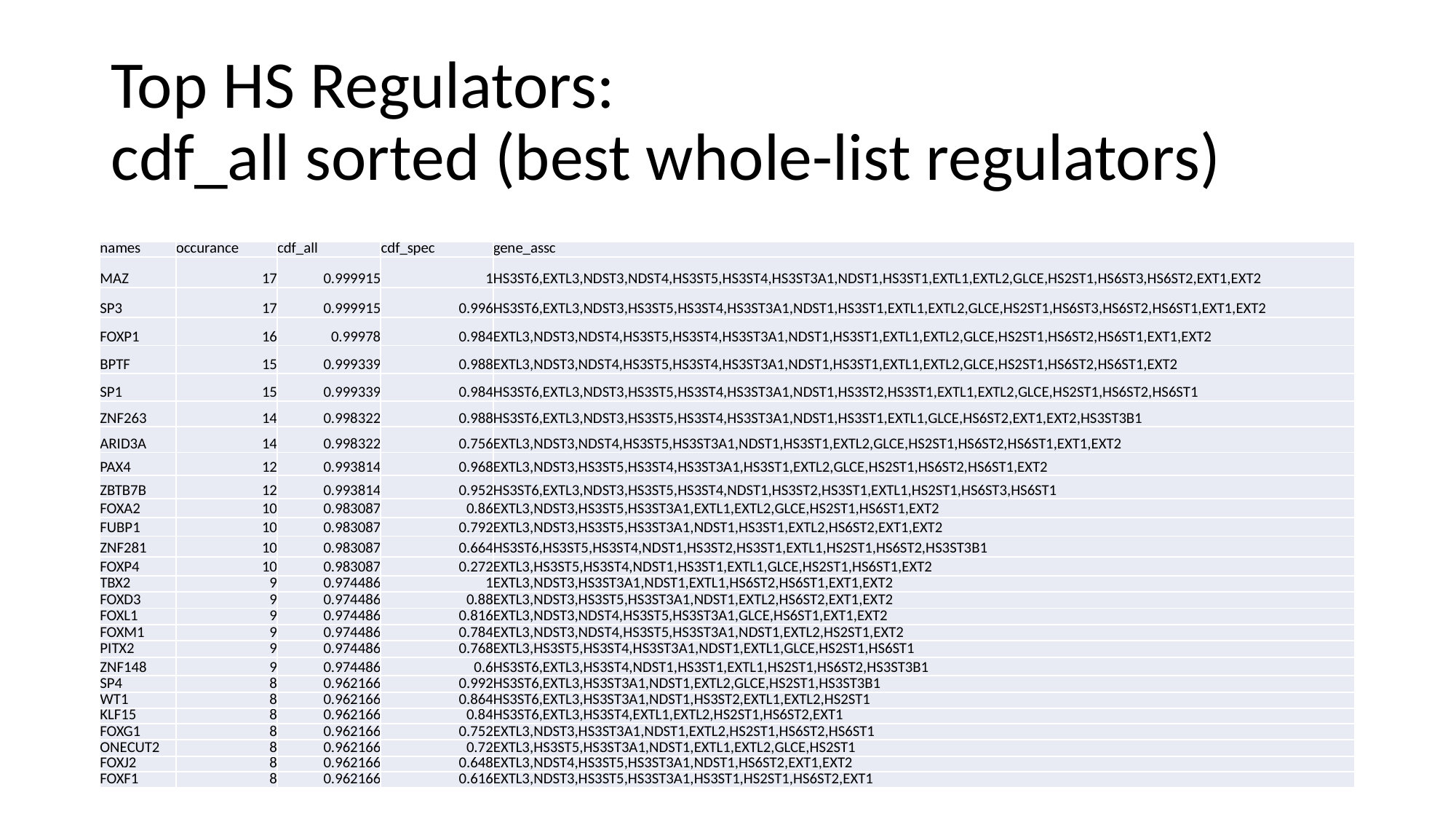

# Top HS Regulators: cdf_all sorted (best whole-list regulators)
| names | occurance | cdf\_all | cdf\_spec | gene\_assc |
| --- | --- | --- | --- | --- |
| MAZ | 17 | 0.999915 | 1 | HS3ST6,EXTL3,NDST3,NDST4,HS3ST5,HS3ST4,HS3ST3A1,NDST1,HS3ST1,EXTL1,EXTL2,GLCE,HS2ST1,HS6ST3,HS6ST2,EXT1,EXT2 |
| SP3 | 17 | 0.999915 | 0.996 | HS3ST6,EXTL3,NDST3,HS3ST5,HS3ST4,HS3ST3A1,NDST1,HS3ST1,EXTL1,EXTL2,GLCE,HS2ST1,HS6ST3,HS6ST2,HS6ST1,EXT1,EXT2 |
| FOXP1 | 16 | 0.99978 | 0.984 | EXTL3,NDST3,NDST4,HS3ST5,HS3ST4,HS3ST3A1,NDST1,HS3ST1,EXTL1,EXTL2,GLCE,HS2ST1,HS6ST2,HS6ST1,EXT1,EXT2 |
| BPTF | 15 | 0.999339 | 0.988 | EXTL3,NDST3,NDST4,HS3ST5,HS3ST4,HS3ST3A1,NDST1,HS3ST1,EXTL1,EXTL2,GLCE,HS2ST1,HS6ST2,HS6ST1,EXT2 |
| SP1 | 15 | 0.999339 | 0.984 | HS3ST6,EXTL3,NDST3,HS3ST5,HS3ST4,HS3ST3A1,NDST1,HS3ST2,HS3ST1,EXTL1,EXTL2,GLCE,HS2ST1,HS6ST2,HS6ST1 |
| ZNF263 | 14 | 0.998322 | 0.988 | HS3ST6,EXTL3,NDST3,HS3ST5,HS3ST4,HS3ST3A1,NDST1,HS3ST1,EXTL1,GLCE,HS6ST2,EXT1,EXT2,HS3ST3B1 |
| ARID3A | 14 | 0.998322 | 0.756 | EXTL3,NDST3,NDST4,HS3ST5,HS3ST3A1,NDST1,HS3ST1,EXTL2,GLCE,HS2ST1,HS6ST2,HS6ST1,EXT1,EXT2 |
| PAX4 | 12 | 0.993814 | 0.968 | EXTL3,NDST3,HS3ST5,HS3ST4,HS3ST3A1,HS3ST1,EXTL2,GLCE,HS2ST1,HS6ST2,HS6ST1,EXT2 |
| ZBTB7B | 12 | 0.993814 | 0.952 | HS3ST6,EXTL3,NDST3,HS3ST5,HS3ST4,NDST1,HS3ST2,HS3ST1,EXTL1,HS2ST1,HS6ST3,HS6ST1 |
| FOXA2 | 10 | 0.983087 | 0.86 | EXTL3,NDST3,HS3ST5,HS3ST3A1,EXTL1,EXTL2,GLCE,HS2ST1,HS6ST1,EXT2 |
| FUBP1 | 10 | 0.983087 | 0.792 | EXTL3,NDST3,HS3ST5,HS3ST3A1,NDST1,HS3ST1,EXTL2,HS6ST2,EXT1,EXT2 |
| ZNF281 | 10 | 0.983087 | 0.664 | HS3ST6,HS3ST5,HS3ST4,NDST1,HS3ST2,HS3ST1,EXTL1,HS2ST1,HS6ST2,HS3ST3B1 |
| FOXP4 | 10 | 0.983087 | 0.272 | EXTL3,HS3ST5,HS3ST4,NDST1,HS3ST1,EXTL1,GLCE,HS2ST1,HS6ST1,EXT2 |
| TBX2 | 9 | 0.974486 | 1 | EXTL3,NDST3,HS3ST3A1,NDST1,EXTL1,HS6ST2,HS6ST1,EXT1,EXT2 |
| FOXD3 | 9 | 0.974486 | 0.88 | EXTL3,NDST3,HS3ST5,HS3ST3A1,NDST1,EXTL2,HS6ST2,EXT1,EXT2 |
| FOXL1 | 9 | 0.974486 | 0.816 | EXTL3,NDST3,NDST4,HS3ST5,HS3ST3A1,GLCE,HS6ST1,EXT1,EXT2 |
| FOXM1 | 9 | 0.974486 | 0.784 | EXTL3,NDST3,NDST4,HS3ST5,HS3ST3A1,NDST1,EXTL2,HS2ST1,EXT2 |
| PITX2 | 9 | 0.974486 | 0.768 | EXTL3,HS3ST5,HS3ST4,HS3ST3A1,NDST1,EXTL1,GLCE,HS2ST1,HS6ST1 |
| ZNF148 | 9 | 0.974486 | 0.6 | HS3ST6,EXTL3,HS3ST4,NDST1,HS3ST1,EXTL1,HS2ST1,HS6ST2,HS3ST3B1 |
| SP4 | 8 | 0.962166 | 0.992 | HS3ST6,EXTL3,HS3ST3A1,NDST1,EXTL2,GLCE,HS2ST1,HS3ST3B1 |
| WT1 | 8 | 0.962166 | 0.864 | HS3ST6,EXTL3,HS3ST3A1,NDST1,HS3ST2,EXTL1,EXTL2,HS2ST1 |
| KLF15 | 8 | 0.962166 | 0.84 | HS3ST6,EXTL3,HS3ST4,EXTL1,EXTL2,HS2ST1,HS6ST2,EXT1 |
| FOXG1 | 8 | 0.962166 | 0.752 | EXTL3,NDST3,HS3ST3A1,NDST1,EXTL2,HS2ST1,HS6ST2,HS6ST1 |
| ONECUT2 | 8 | 0.962166 | 0.72 | EXTL3,HS3ST5,HS3ST3A1,NDST1,EXTL1,EXTL2,GLCE,HS2ST1 |
| FOXJ2 | 8 | 0.962166 | 0.648 | EXTL3,NDST4,HS3ST5,HS3ST3A1,NDST1,HS6ST2,EXT1,EXT2 |
| FOXF1 | 8 | 0.962166 | 0.616 | EXTL3,NDST3,HS3ST5,HS3ST3A1,HS3ST1,HS2ST1,HS6ST2,EXT1 |